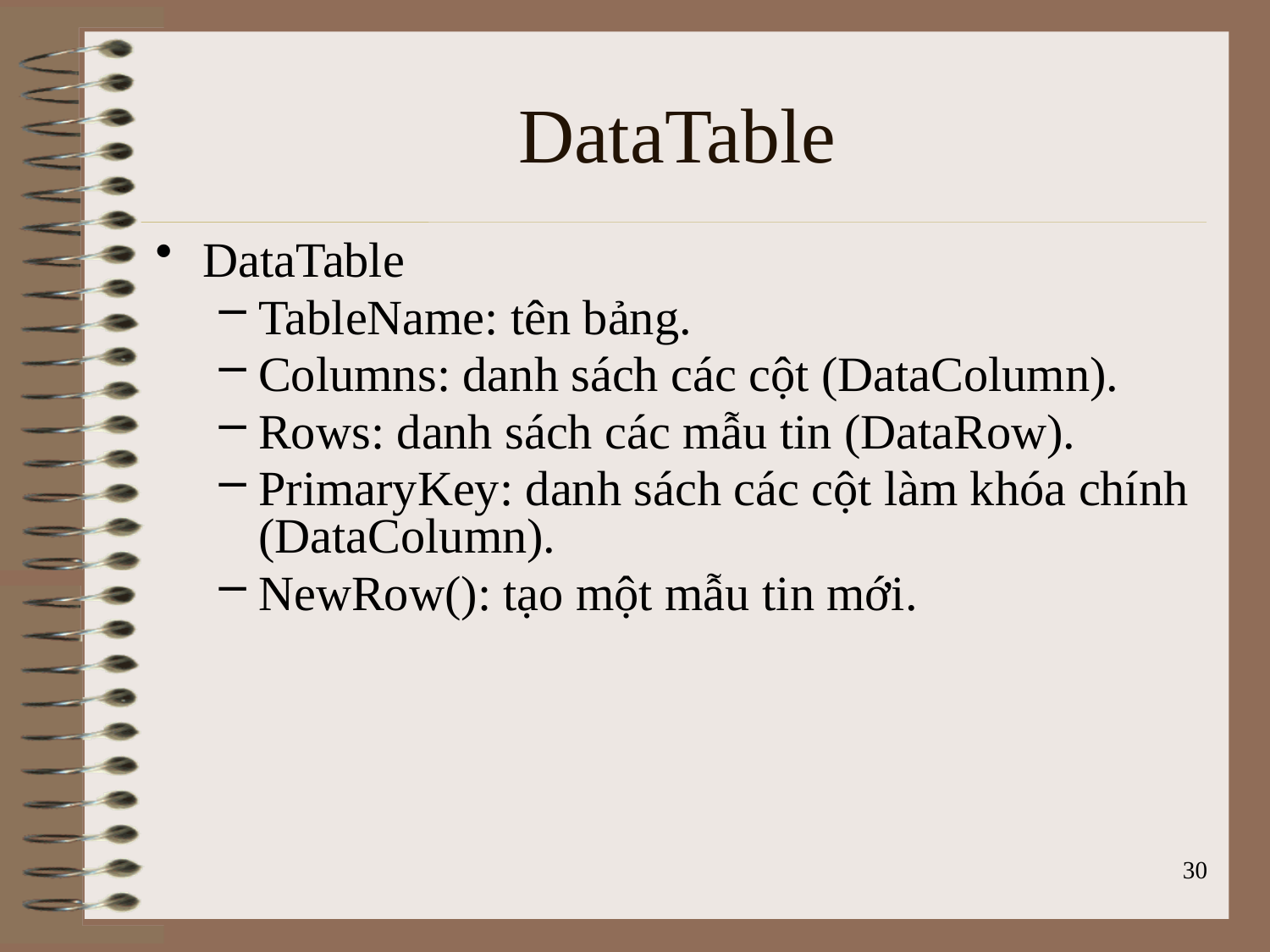

# DataTable
DataTable
TableName: tên bảng.
Columns: danh sách các cột (DataColumn).
Rows: danh sách các mẫu tin (DataRow).
PrimaryKey: danh sách các cột làm khóa chính (DataColumn).
NewRow(): tạo một mẫu tin mới.

30